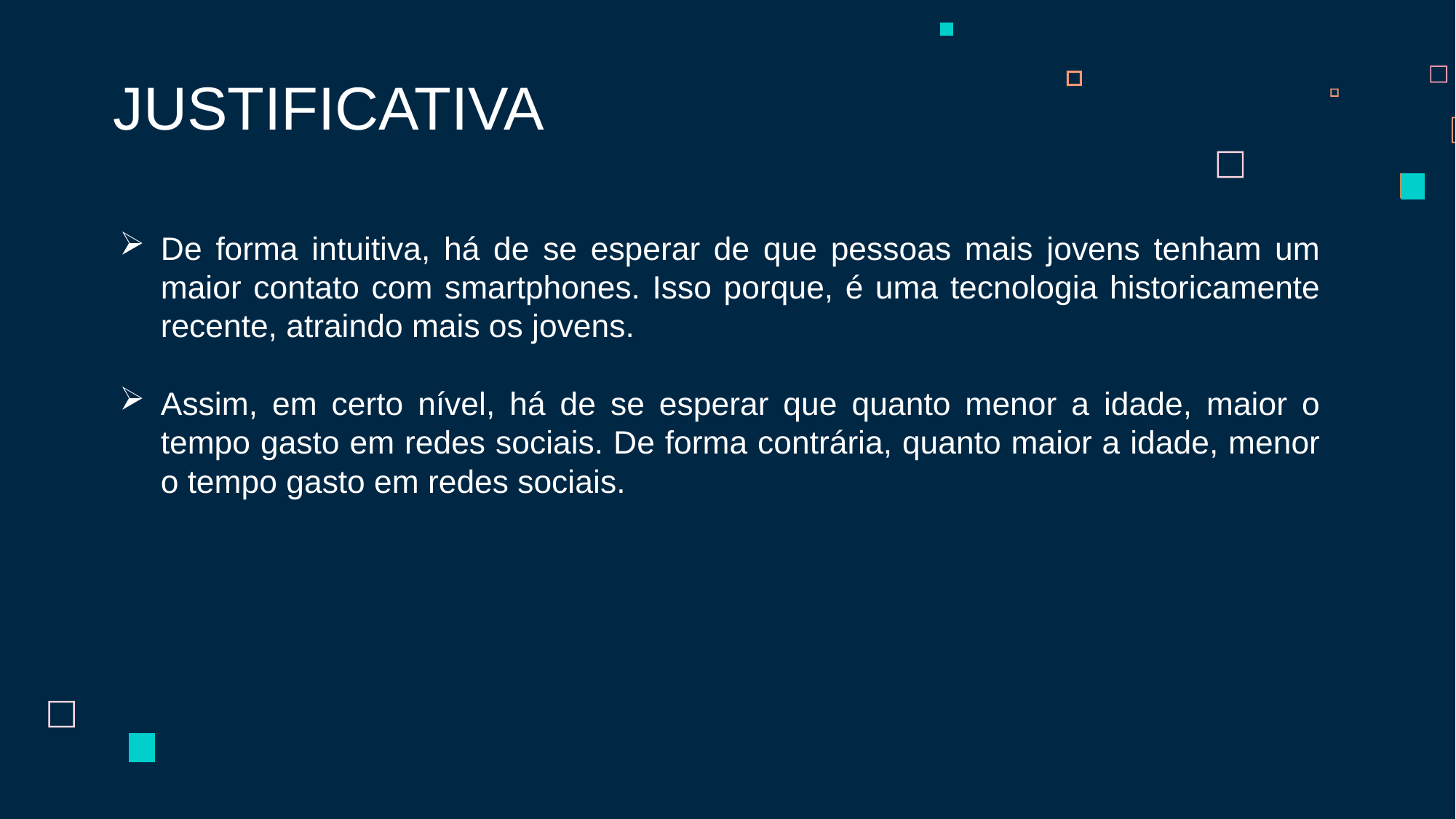

JUSTIFICATIVA

De forma intuitiva, há de se esperar de que pessoas mais jovens tenham um maior contato com smartphones. Isso porque, é uma tecnologia historicamente recente, atraindo mais os jovens.

Assim, em certo nível, há de se esperar que quanto menor a idade, maior o tempo gasto em redes sociais. De forma contrária, quanto maior a idade, menor o tempo gasto em redes sociais.